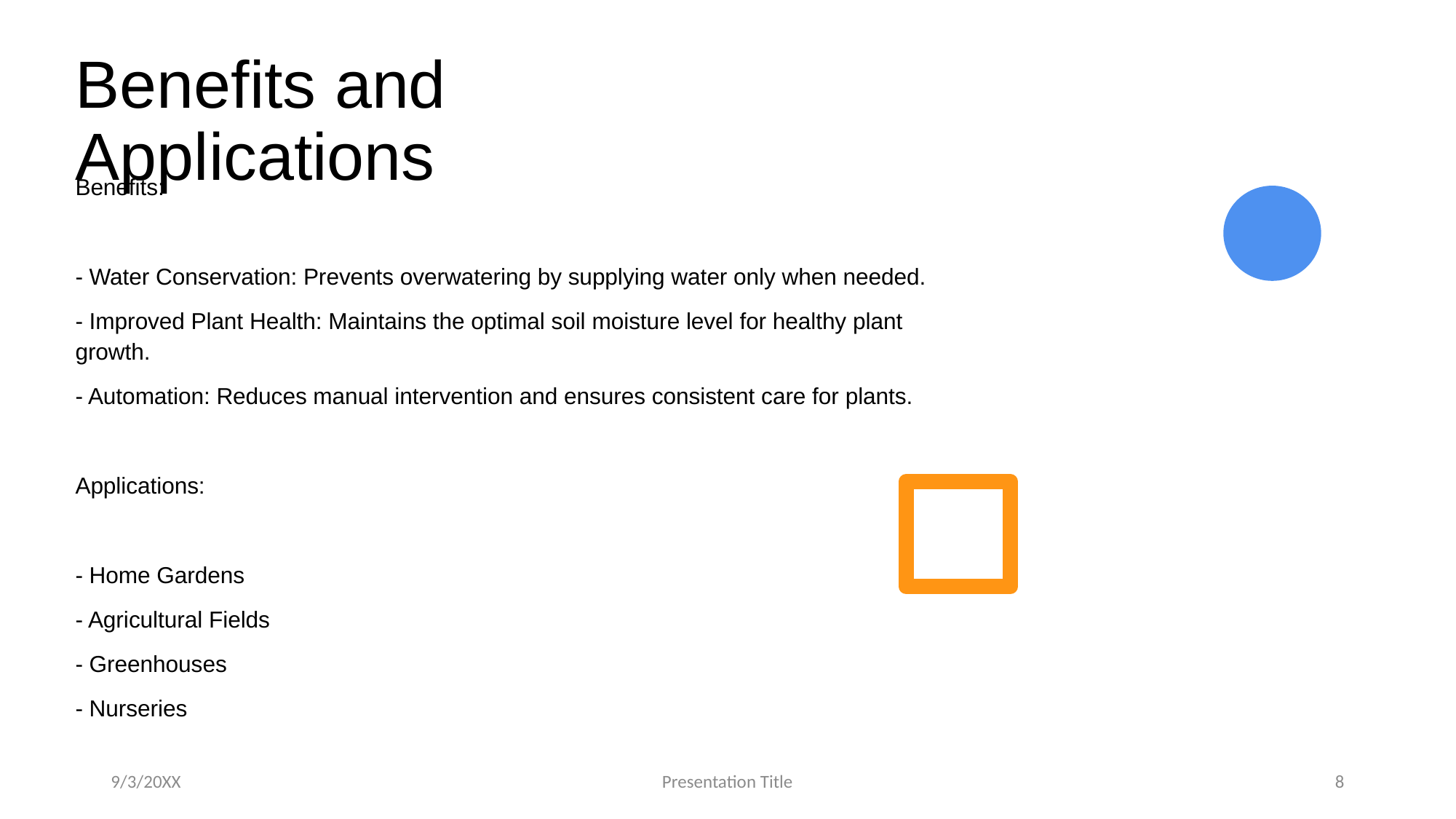

# Benefits and Applications
Benefits:

- Water Conservation: Prevents overwatering by supplying water only when needed.
- Improved Plant Health: Maintains the optimal soil moisture level for healthy plant growth.
- Automation: Reduces manual intervention and ensures consistent care for plants.

Applications:

- Home Gardens
- Agricultural Fields
- Greenhouses
- Nurseries
9/3/20XX
Presentation Title
8